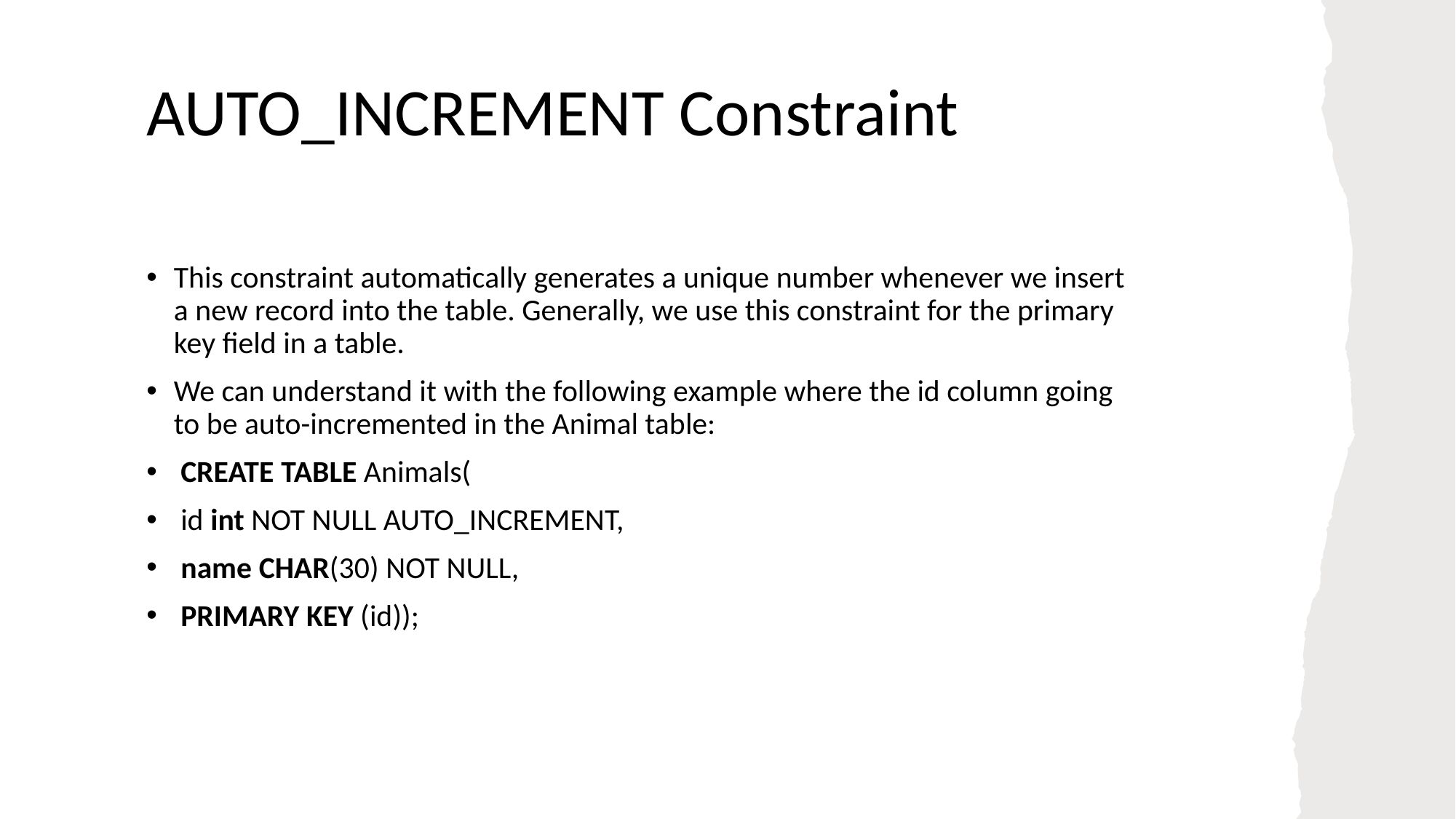

# AUTO_INCREMENT Constraint

This constraint automatically generates a unique number whenever we insert a new record into the table. Generally, we use this constraint for the primary key field in a table.
We can understand it with the following example where the id column going to be auto-incremented in the Animal table:
CREATE TABLE Animals(
id int NOT NULL AUTO_INCREMENT,
name CHAR(30) NOT NULL,
PRIMARY KEY (id));